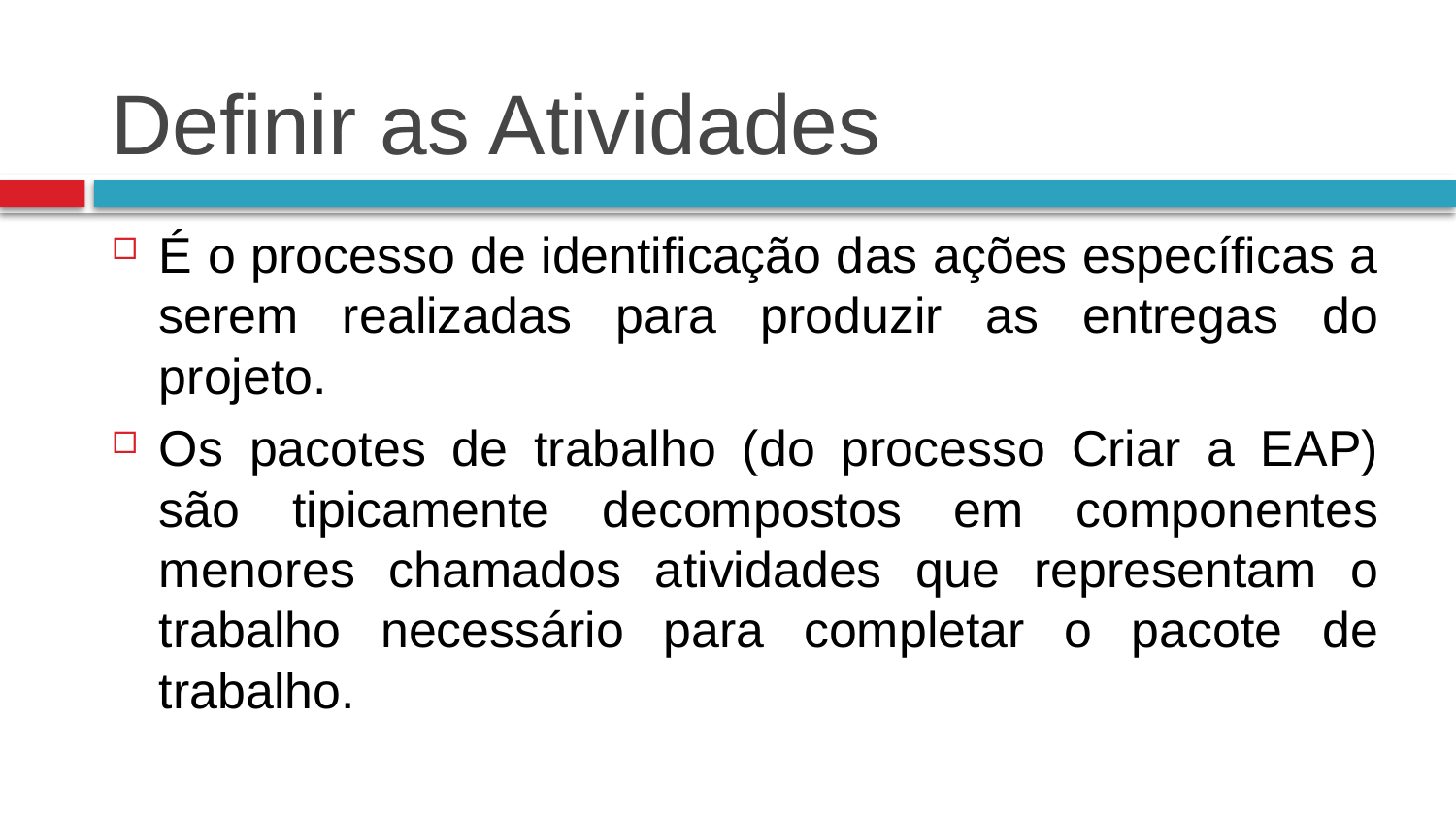

# Definir as Atividades
É o processo de identificação das ações específicas a serem realizadas para produzir as entregas do projeto.
Os pacotes de trabalho (do processo Criar a EAP) são tipicamente decompostos em componentes menores chamados atividades que representam o trabalho necessário para completar o pacote de trabalho.